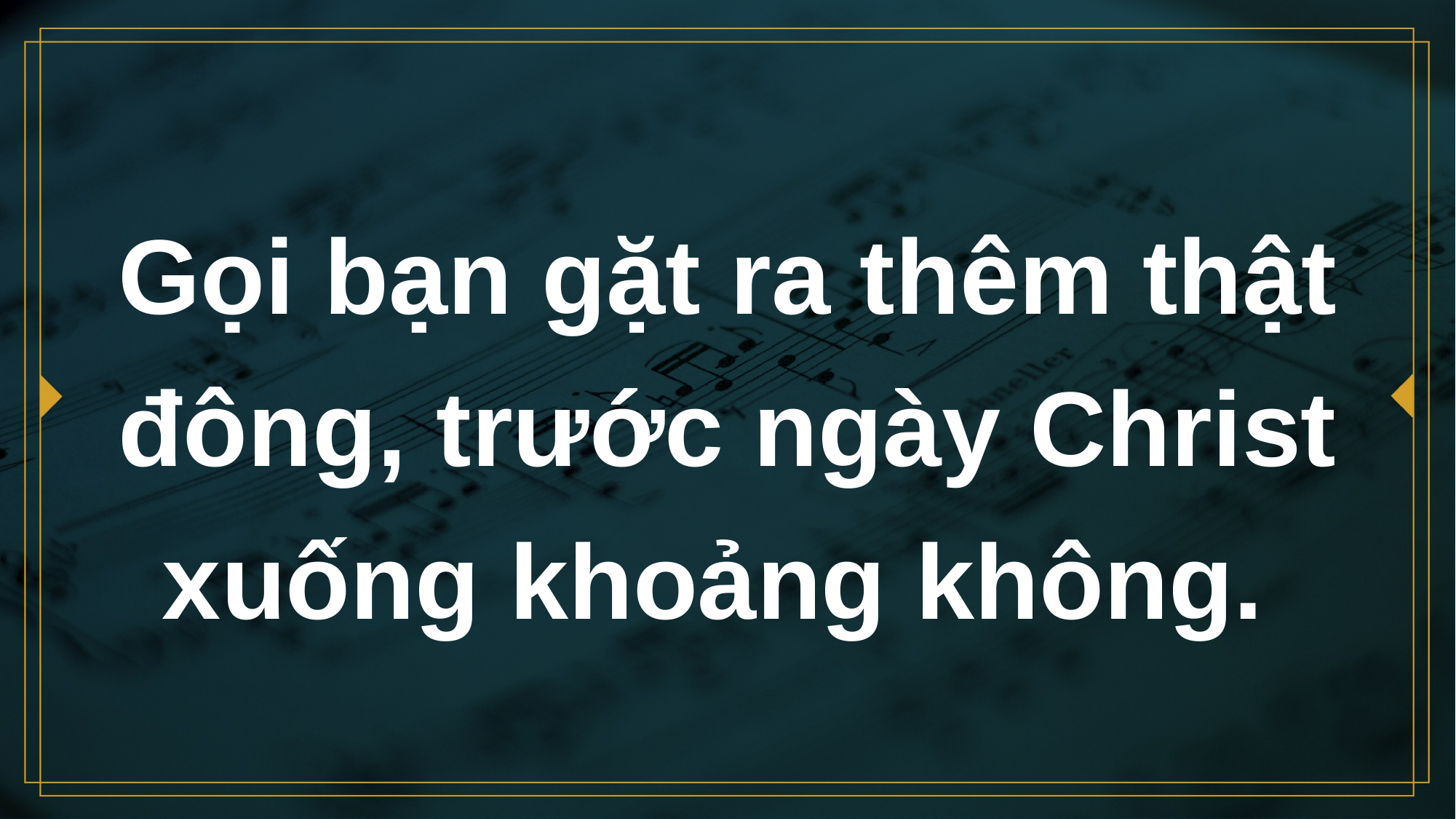

# Gọi bạn gặt ra thêm thật đông, trước ngày Christ xuống khoảng không.